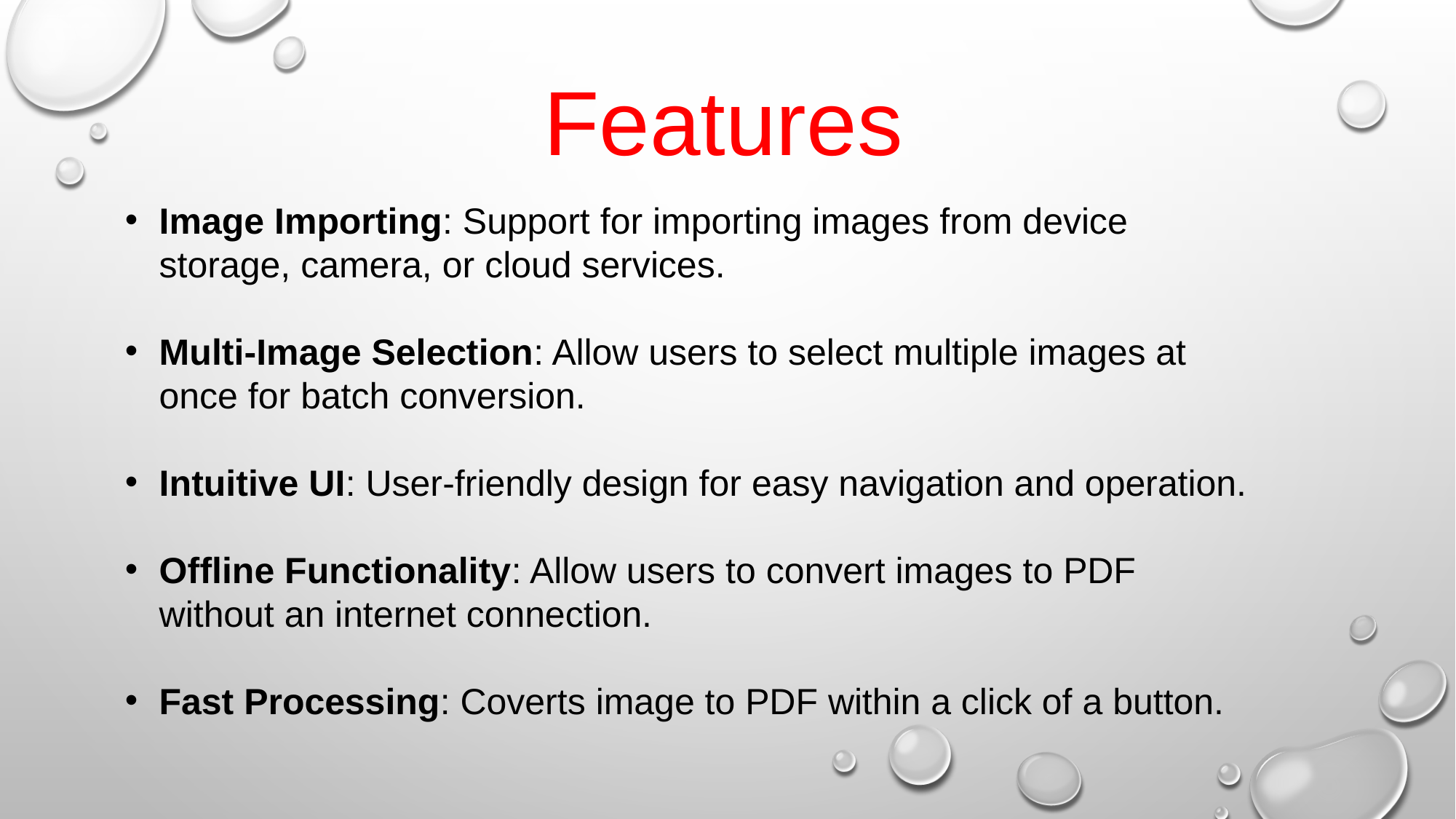

Features
Image Importing: Support for importing images from device storage, camera, or cloud services.

Multi-Image Selection: Allow users to select multiple images at once for batch conversion.

Intuitive UI: User-friendly design for easy navigation and operation.

Offline Functionality: Allow users to convert images to PDF without an internet connection.

Fast Processing: Coverts image to PDF within a click of a button.